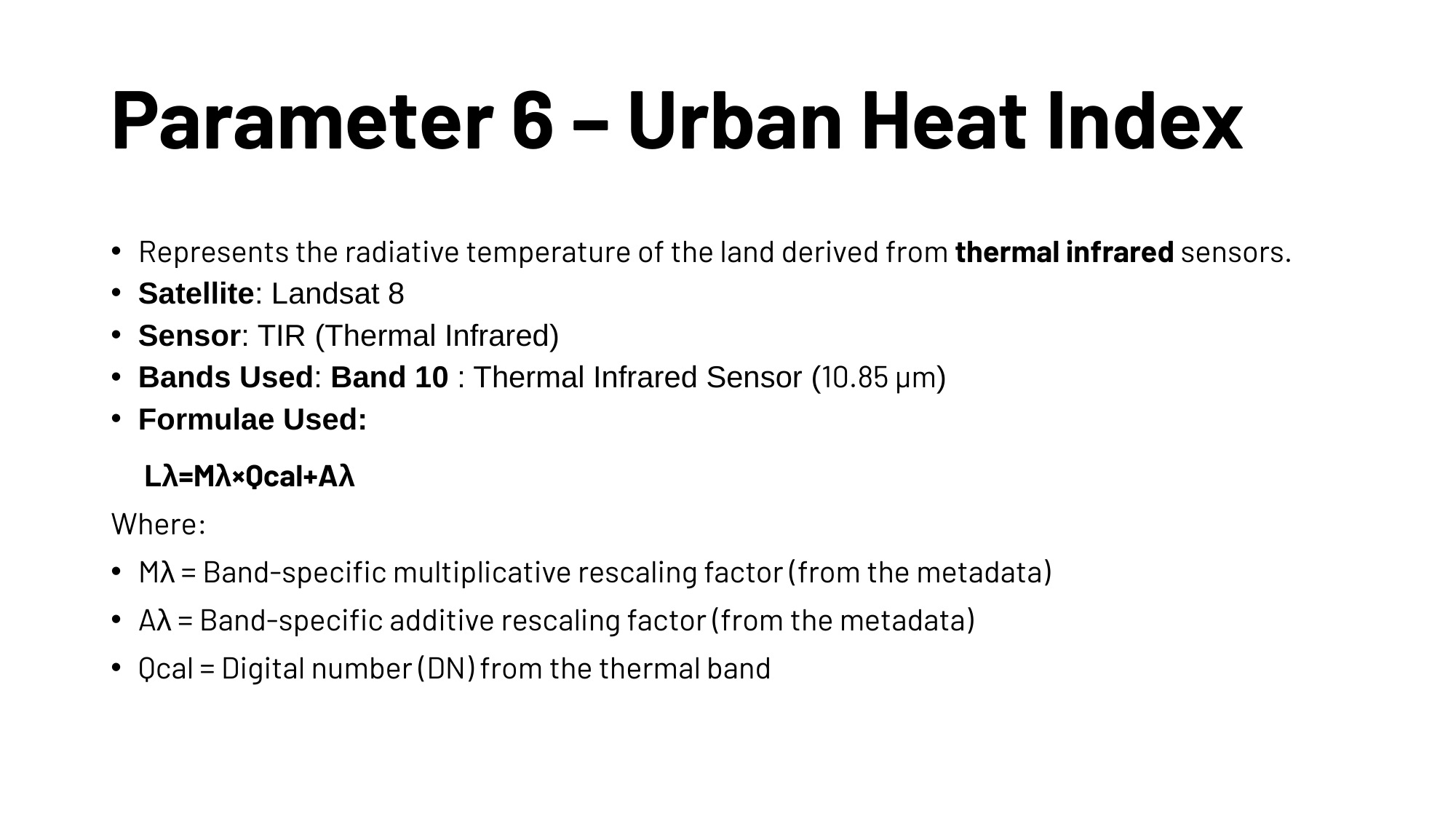

# Parameter 6 – Urban Heat Index
Represents the radiative temperature of the land derived from thermal infrared sensors.
Satellite: Landsat 8
Sensor: TIR (Thermal Infrared)
Bands Used: Band 10 : Thermal Infrared Sensor (10.85 µm)
Formulae Used:
	 Lλ​=Mλ​×Qcal​+Aλ​
Where:
Mλ​ = Band-specific multiplicative rescaling factor (from the metadata)
Aλ​ = Band-specific additive rescaling factor (from the metadata)
Qcal​ = Digital number (DN) from the thermal band